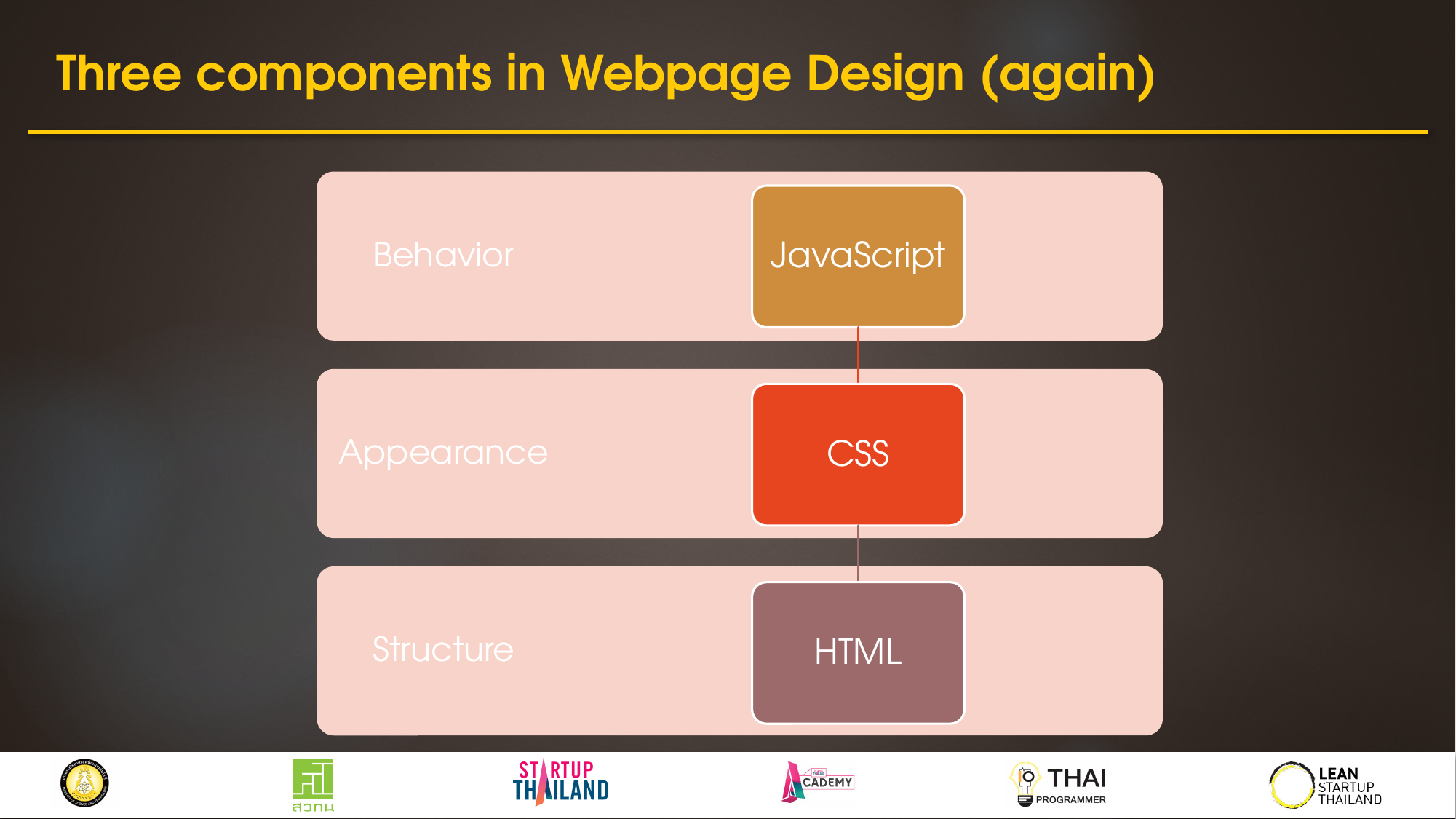

Three components in Webpage Design (again)

Behavior

JavaScript

Appearance

CSS

Structure

HTML